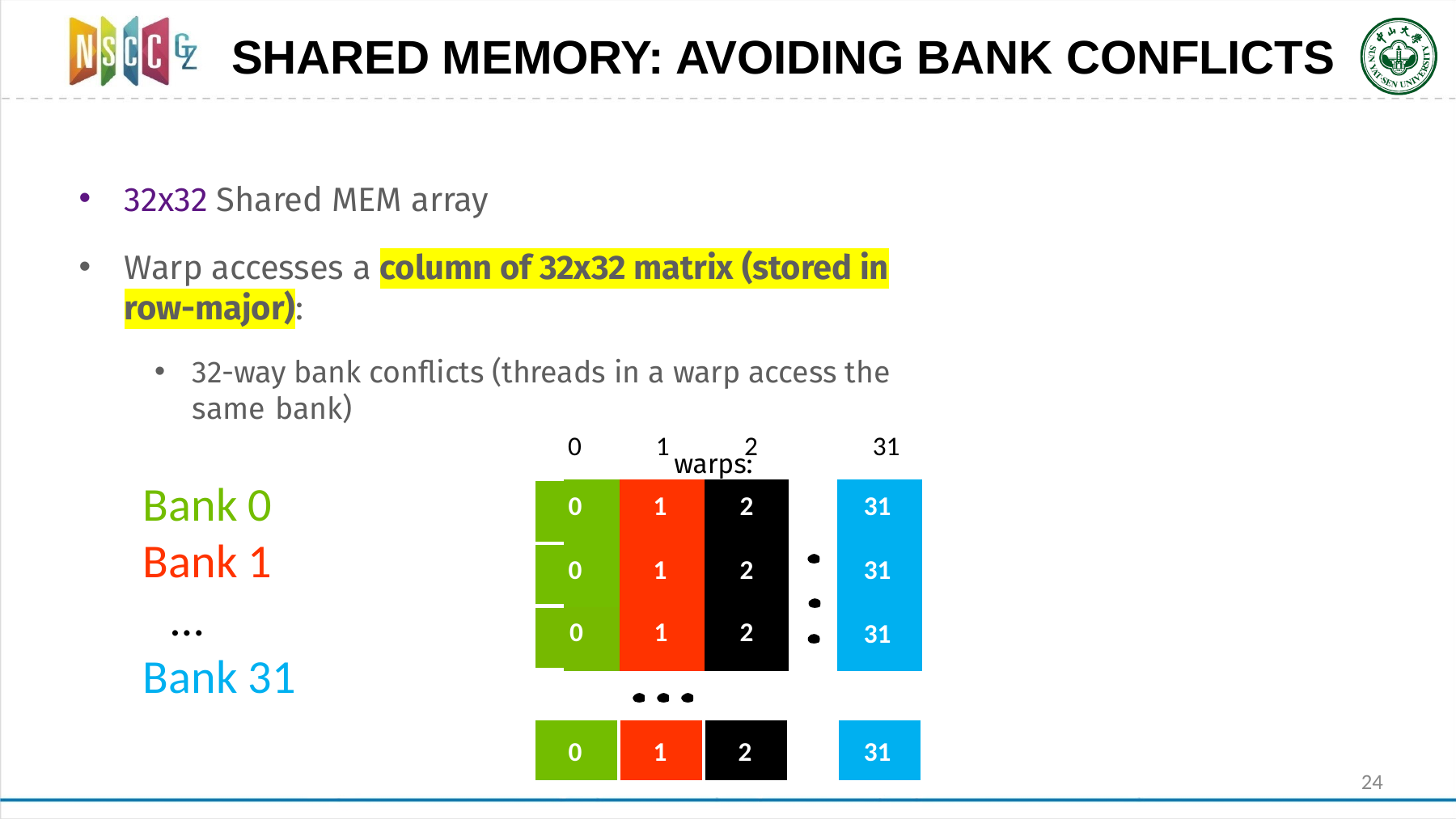

# SHARED MEMORY: AVOIDING BANK CONFLICTS
32x32 Shared MEM array
Warp accesses a column of 32x32 matrix (stored in row-major):
32-way bank conflicts (threads in a warp access the same bank)
warps:
| 0 | 1 | 2 |  | 31 |
| --- | --- | --- | --- | --- |
| 0 | 1 | 2 |  | 31 |
| 0 | 1 | 2 |  | 31 |
| 0 | 1 | 2 |  | 31 |
Bank 0
Bank 1
…  Bank 31

0
1
2
31
24